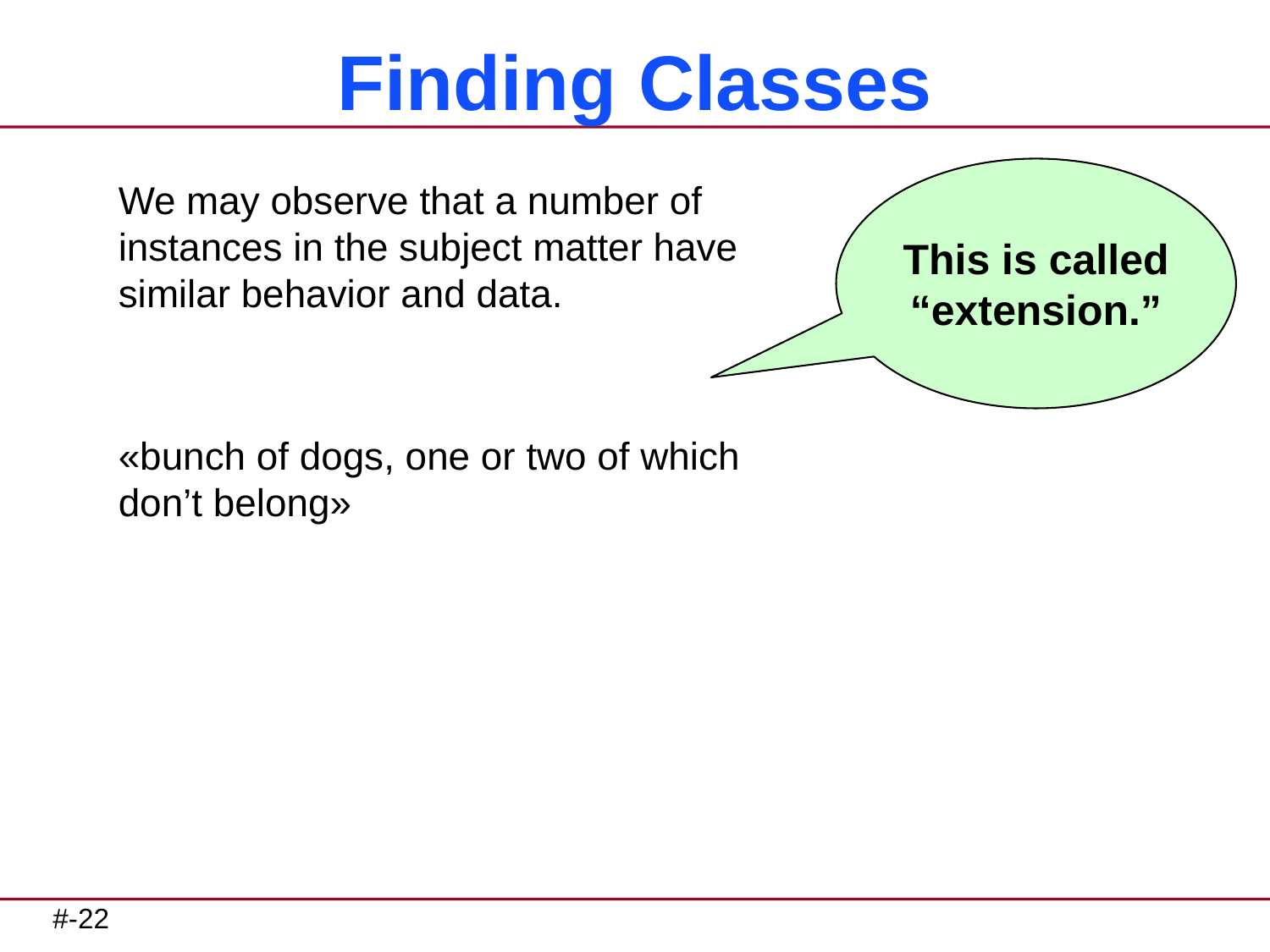

# Finding Classes
This is called “extension.”
We may observe that a number of instances in the subject matter have similar behavior and data.

«bunch of dogs, one or two of which don’t belong»